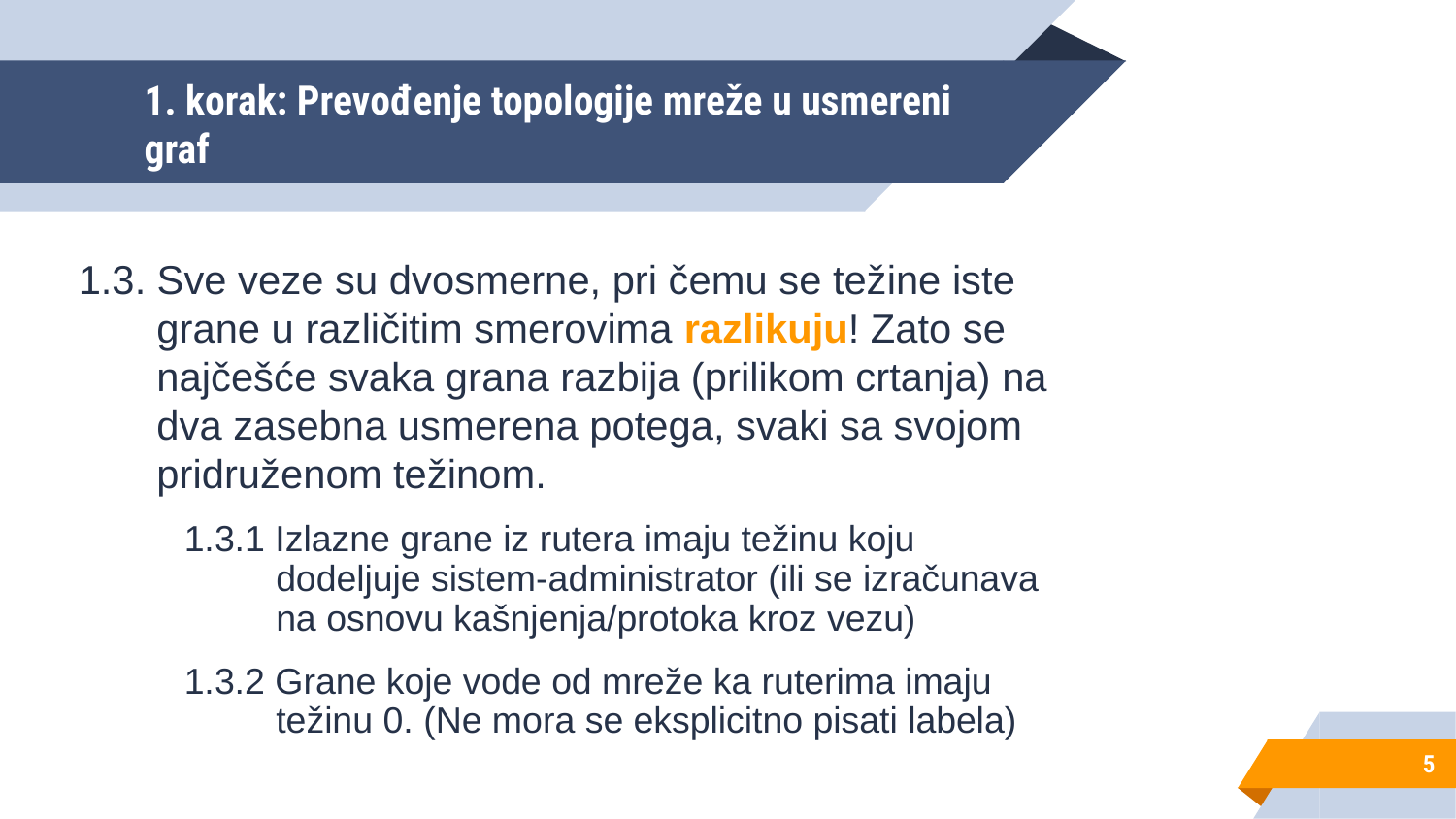

# 1. korak: Prevođenje topologije mreže u usmereni graf
1.3. Sve veze su dvosmerne, pri čemu se težine iste grane u različitim smerovima razlikuju! Zato se najčešće svaka grana razbija (prilikom crtanja) na dva zasebna usmerena potega, svaki sa svojom pridruženom težinom.
1.3.1 Izlazne grane iz rutera imaju težinu koju dodeljuje sistem-administrator (ili se izračunava na osnovu kašnjenja/protoka kroz vezu)
1.3.2 Grane koje vode od mreže ka ruterima imaju težinu 0. (Ne mora se eksplicitno pisati labela)
5